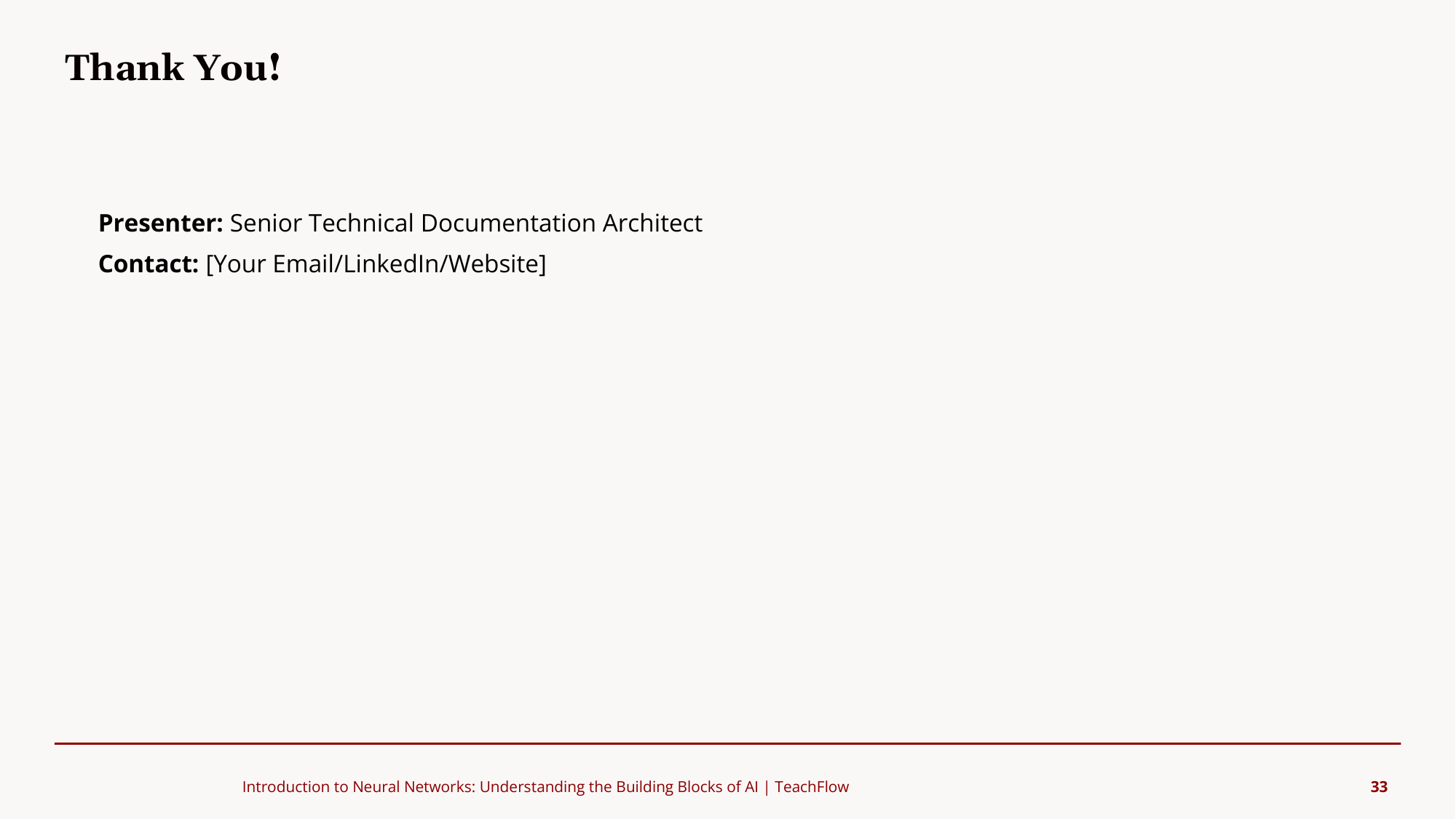

Thank You!
#

Presenter: Senior Technical Documentation Architect
Contact: [Your Email/LinkedIn/Website]

Introduction to Neural Networks: Understanding the Building Blocks of AI | TeachFlow
33